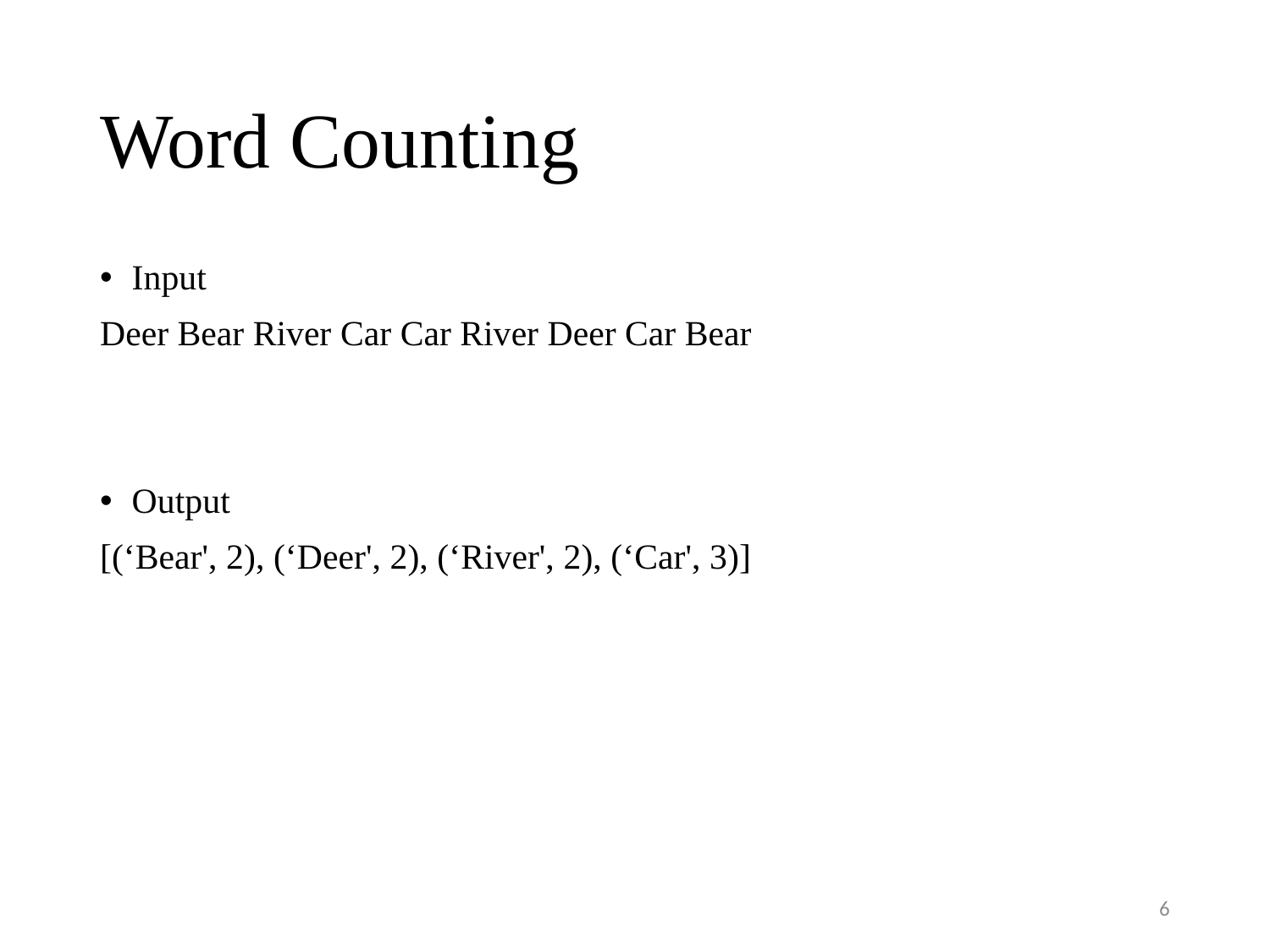

# Word Counting
Input
Deer Bear River Car Car River Deer Car Bear

Output
[(‘Bear', 2), (‘Deer', 2), (‘River', 2), (‘Car', 3)]

6